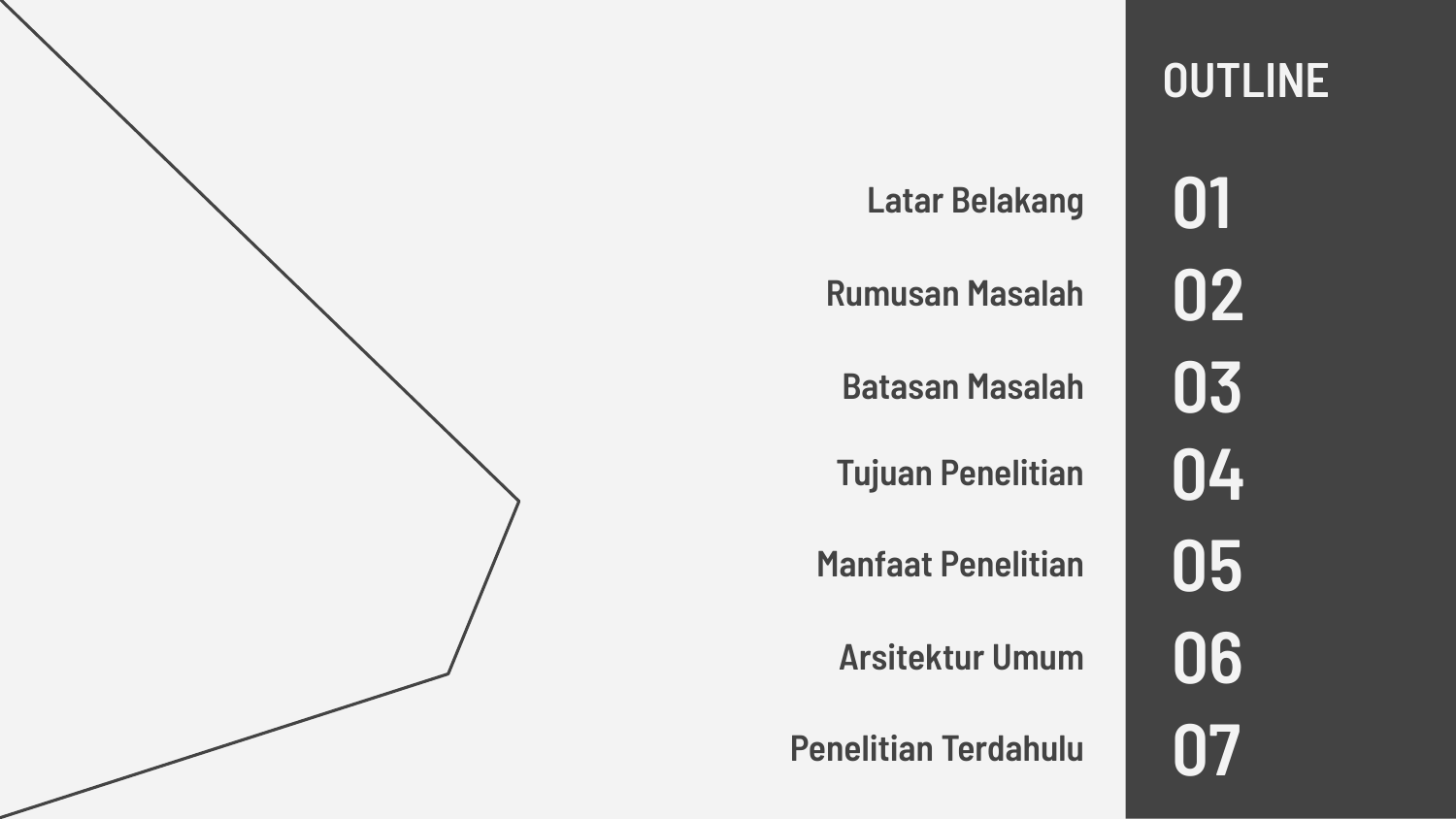

OUTLINE
# Latar Belakang
01
Rumusan Masalah
02
03
Batasan Masalah
Tujuan Penelitian
04
Manfaat Penelitian
05
Arsitektur Umum
06
Penelitian Terdahulu
07